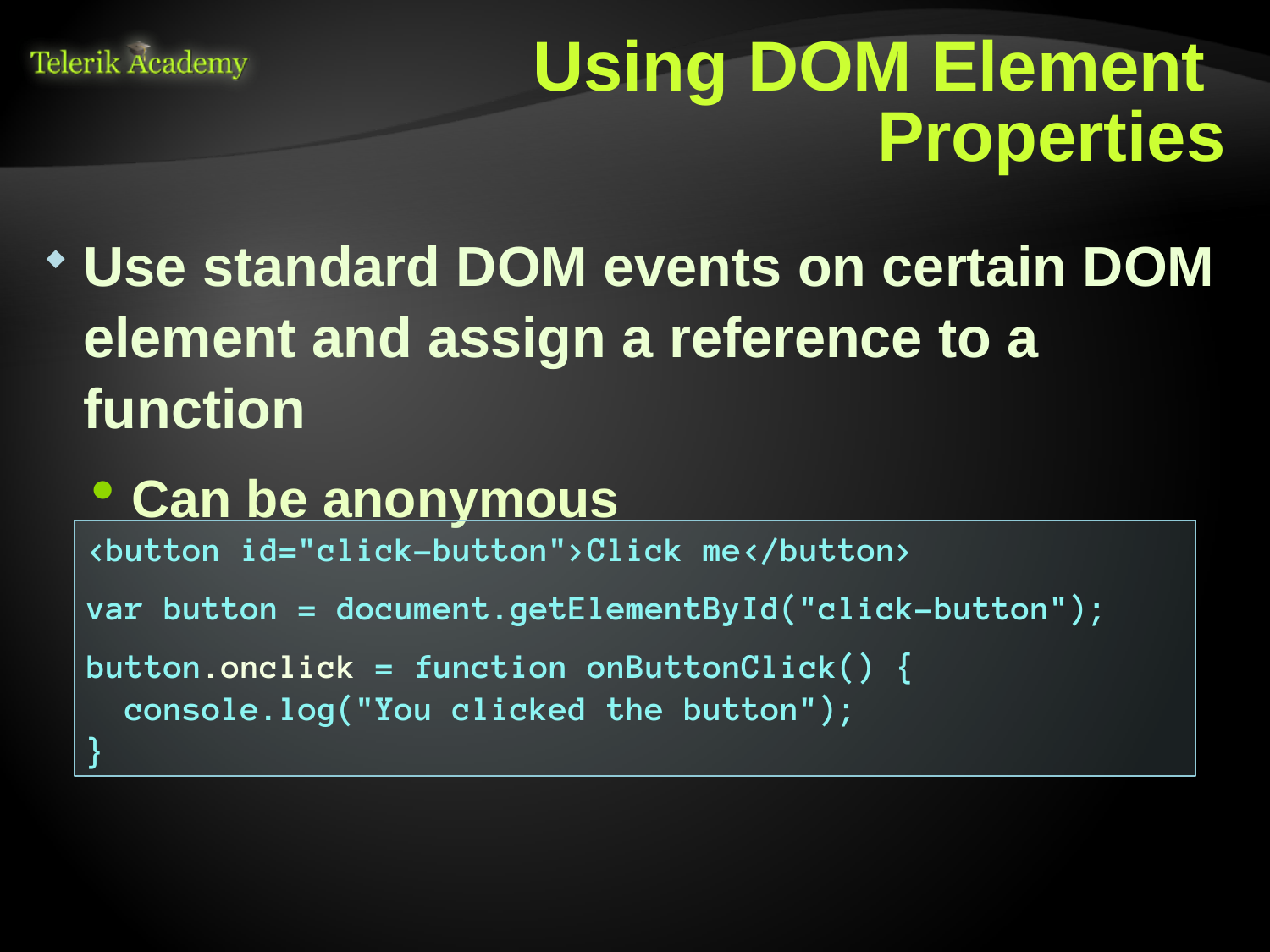

# Using DOM Element Properties
Use standard DOM events on certain DOM element and assign a reference to a function
Can be anonymous
<button id="click-button">Click me</button>
var button = document.getElementById("click-button");
button.onclick = function onButtonClick() {
  console.log("You clicked the button");
}